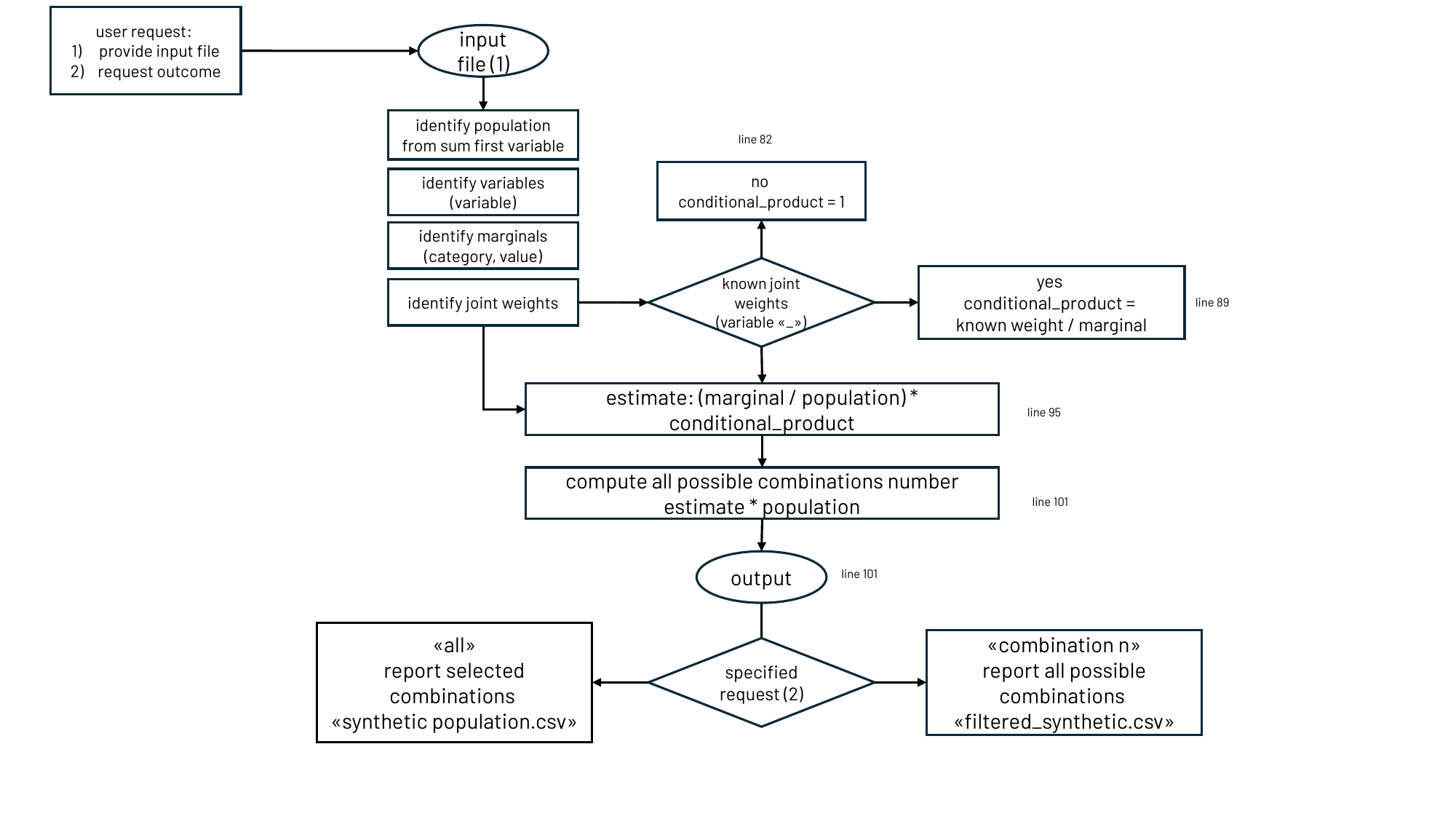

user request:
provide input file
request outcome
input file (1)
identify population from sum first variable
line 82
no
conditional_product = 1
identify variables
(variable)
identify marginals (category, value)
known joint weights
(variable «_»)
yes
conditional_product =
known weight / marginal
identify joint weights
line 89
estimate: (marginal / population) * conditional_product
line 95
compute all possible combinations number
estimate * population
line 101
output
line 101
«all»
report selected combinations
«synthetic population.csv»
«combination n»
report all possible combinations
«filtered_synthetic.csv»
specified request (2)